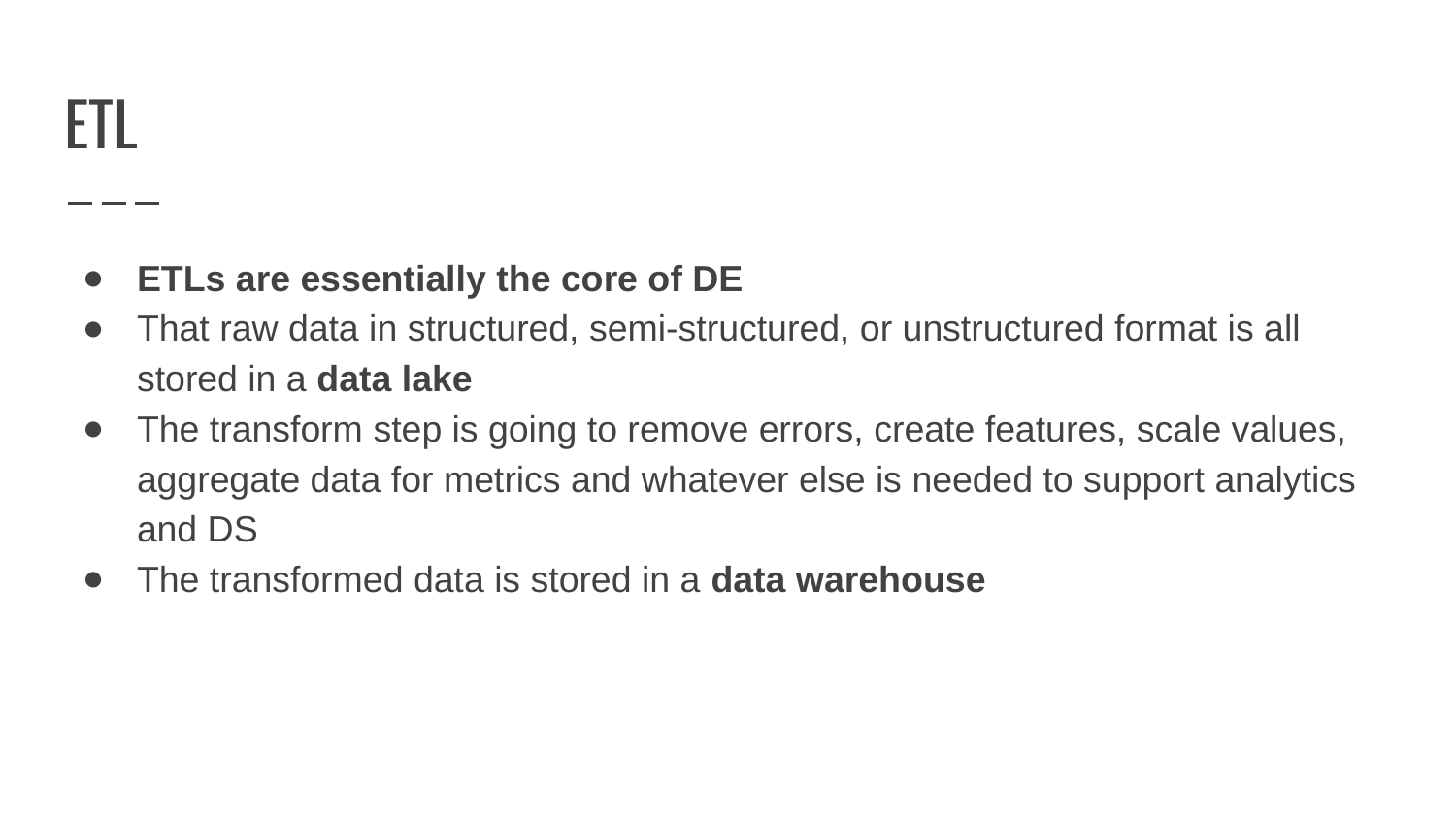

# ETL
ETLs are essentially the core of DE
That raw data in structured, semi-structured, or unstructured format is all stored in a data lake
The transform step is going to remove errors, create features, scale values, aggregate data for metrics and whatever else is needed to support analytics and DS
The transformed data is stored in a data warehouse